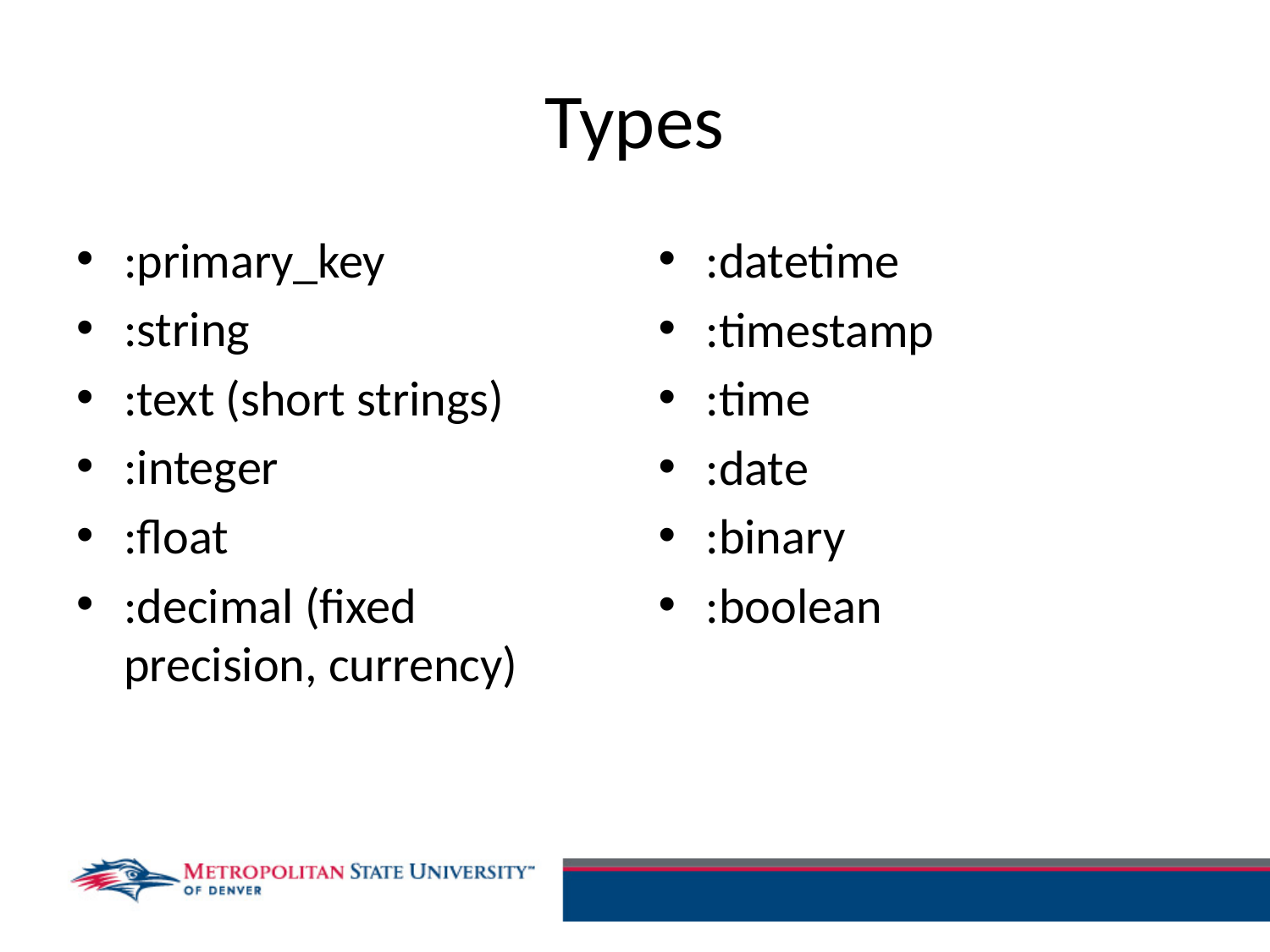

# Types
:primary_key
:string
:text (short strings)
:integer
:float
:decimal (fixed precision, currency)
:datetime
:timestamp
:time
:date
:binary
:boolean